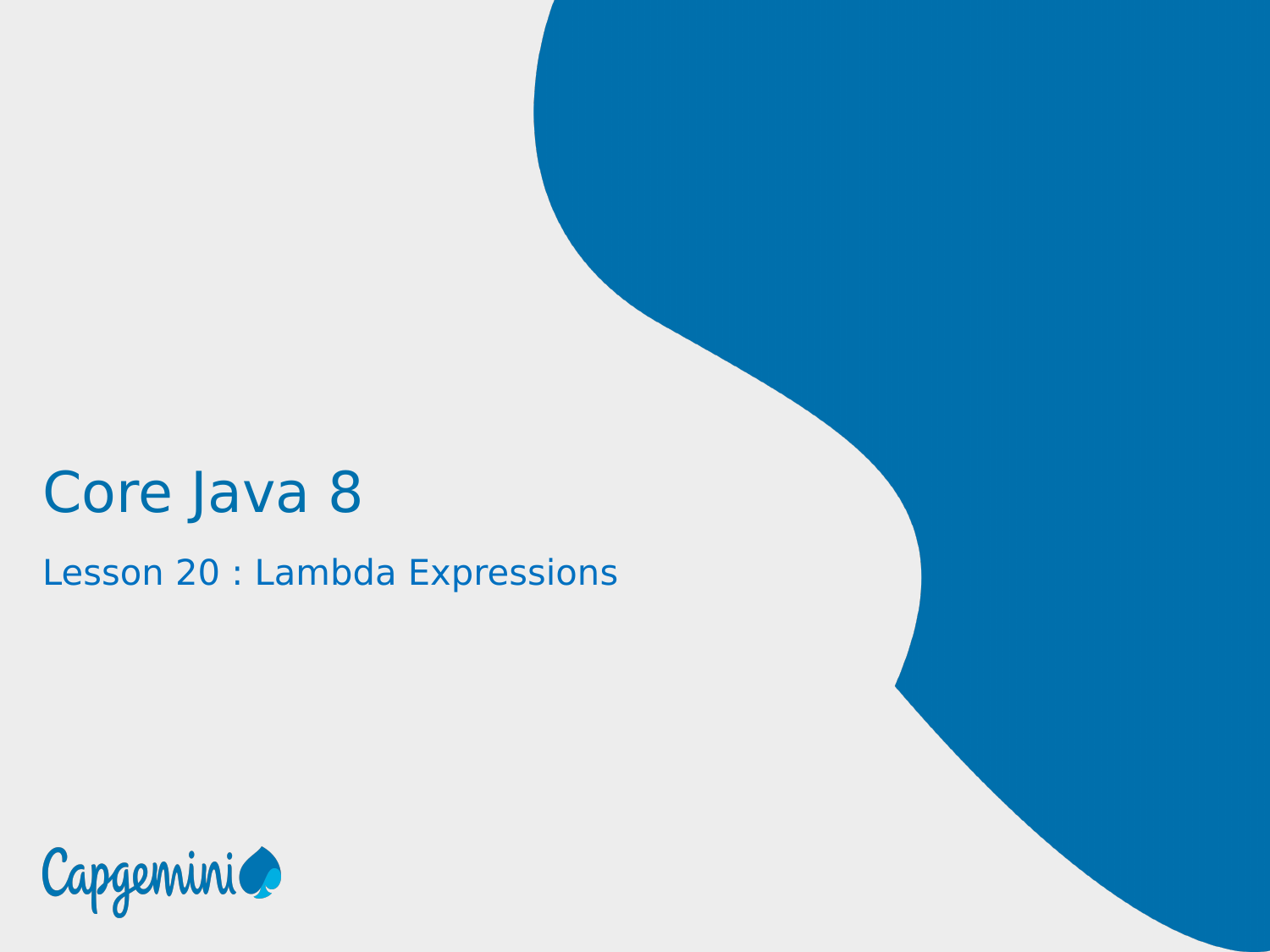

# Core Java 8

Lesson 20 : Lambda Expressions